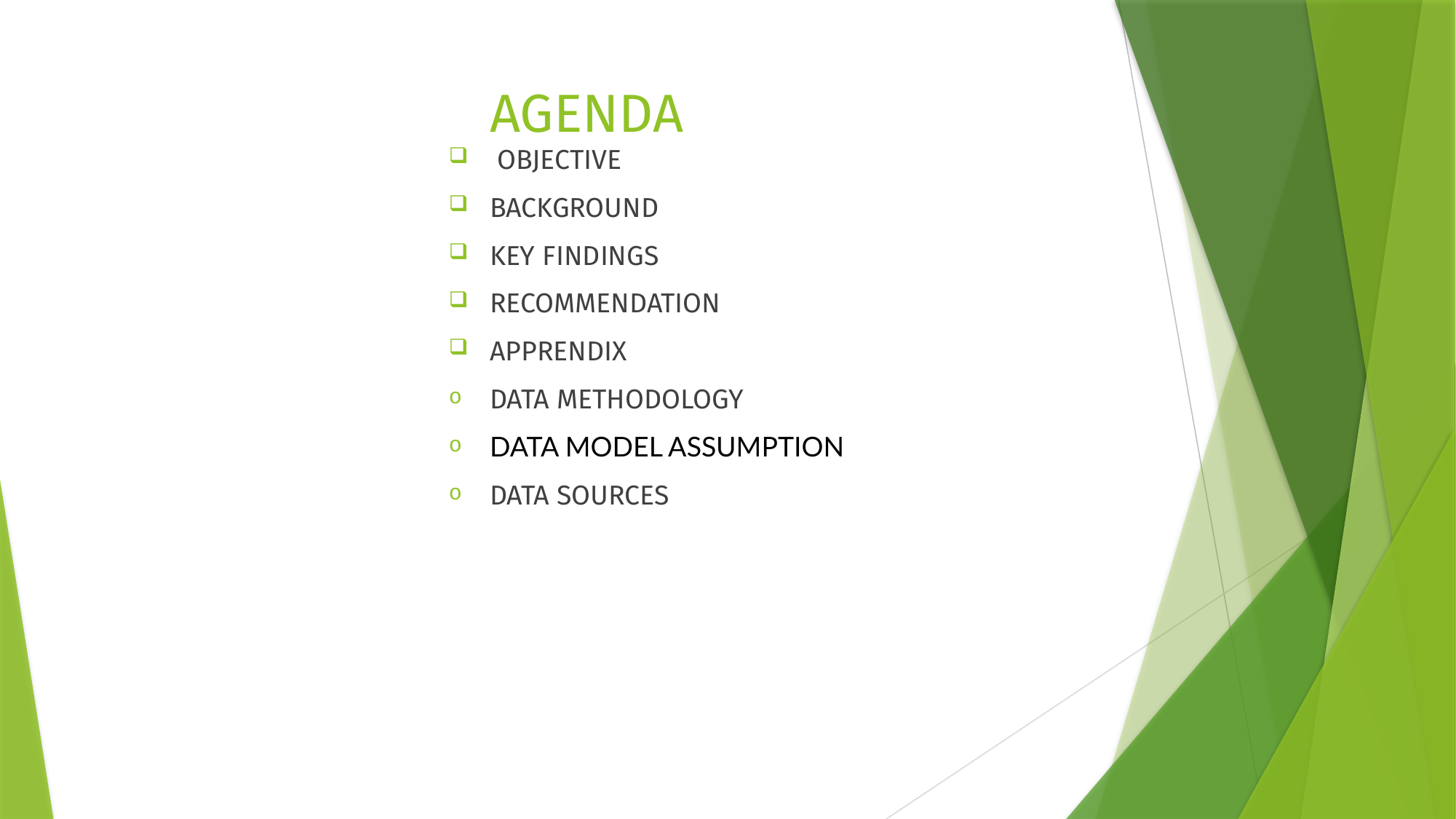

# AGENDA
 OBJECTIVE
BACKGROUND
KEY FINDINGS
RECOMMENDATION
APPRENDIX
DATA METHODOLOGY
DATA MODEL ASSUMPTION
DATA SOURCES